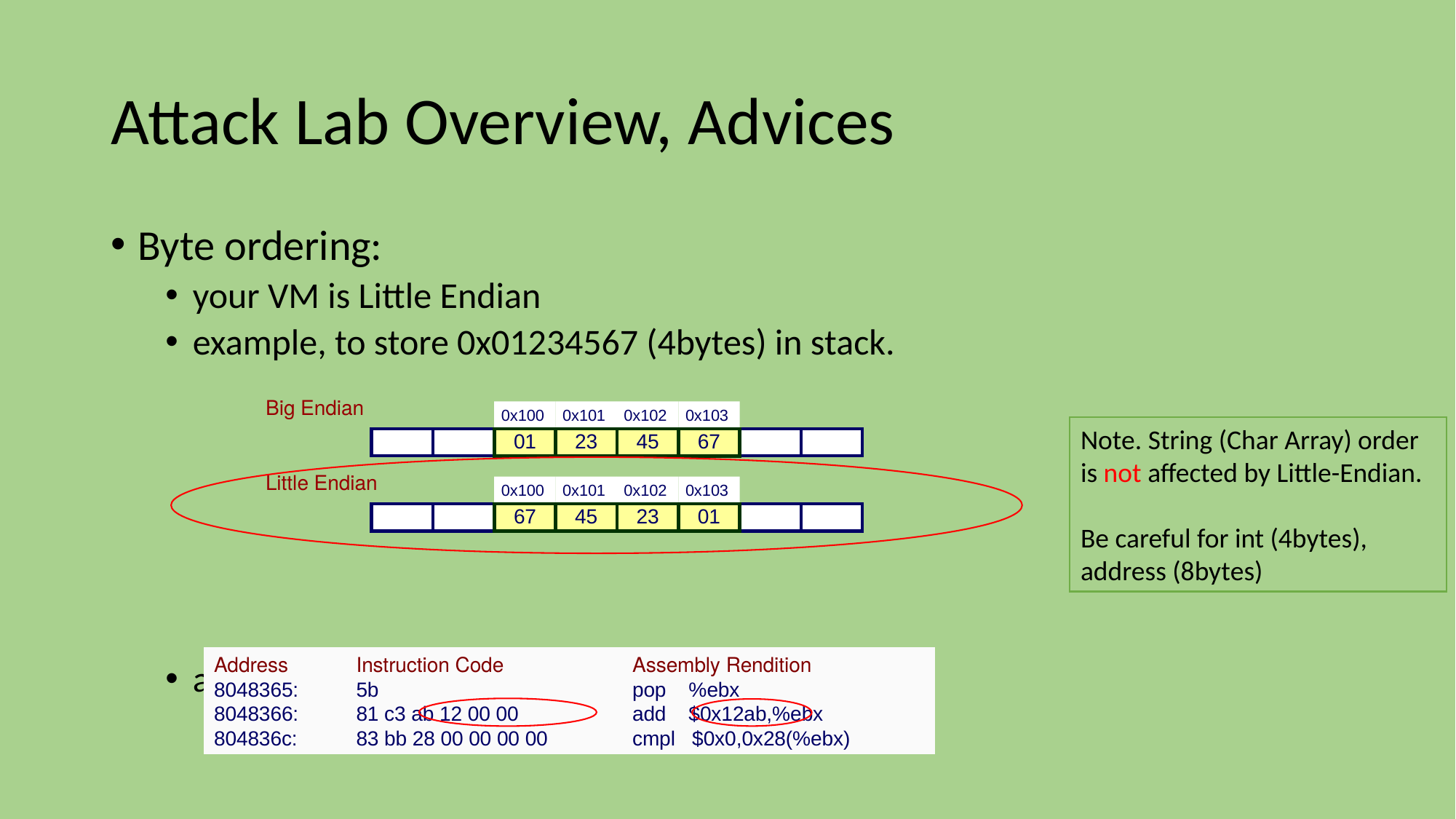

# Attack Lab Overview, Advices
Byte ordering:
your VM is Little Endian
example, to store 0x01234567 (4bytes) in stack.

another example – instruction code
Big Endian

0x100

0x101

0x102

0x103
01

23

45

67

Little Endian

0x100

0x101

0x102

0x103
67

45

23

01

01

23

45

67

67

45

23

01

Note. String (Char Array) order
is not affected by Little-Endian.

Be careful for int (4bytes), address (8bytes)

 Address	Instruction Code	Assembly Rendition
 8048365:	5b                   	pop    %ebx
 8048366:	81 c3 ab 12 00 00    	add    $0x12ab,%ebx
 804836c:	83 bb 28 00 00 00 00 	cmpl   $0x0,0x28(%ebx)